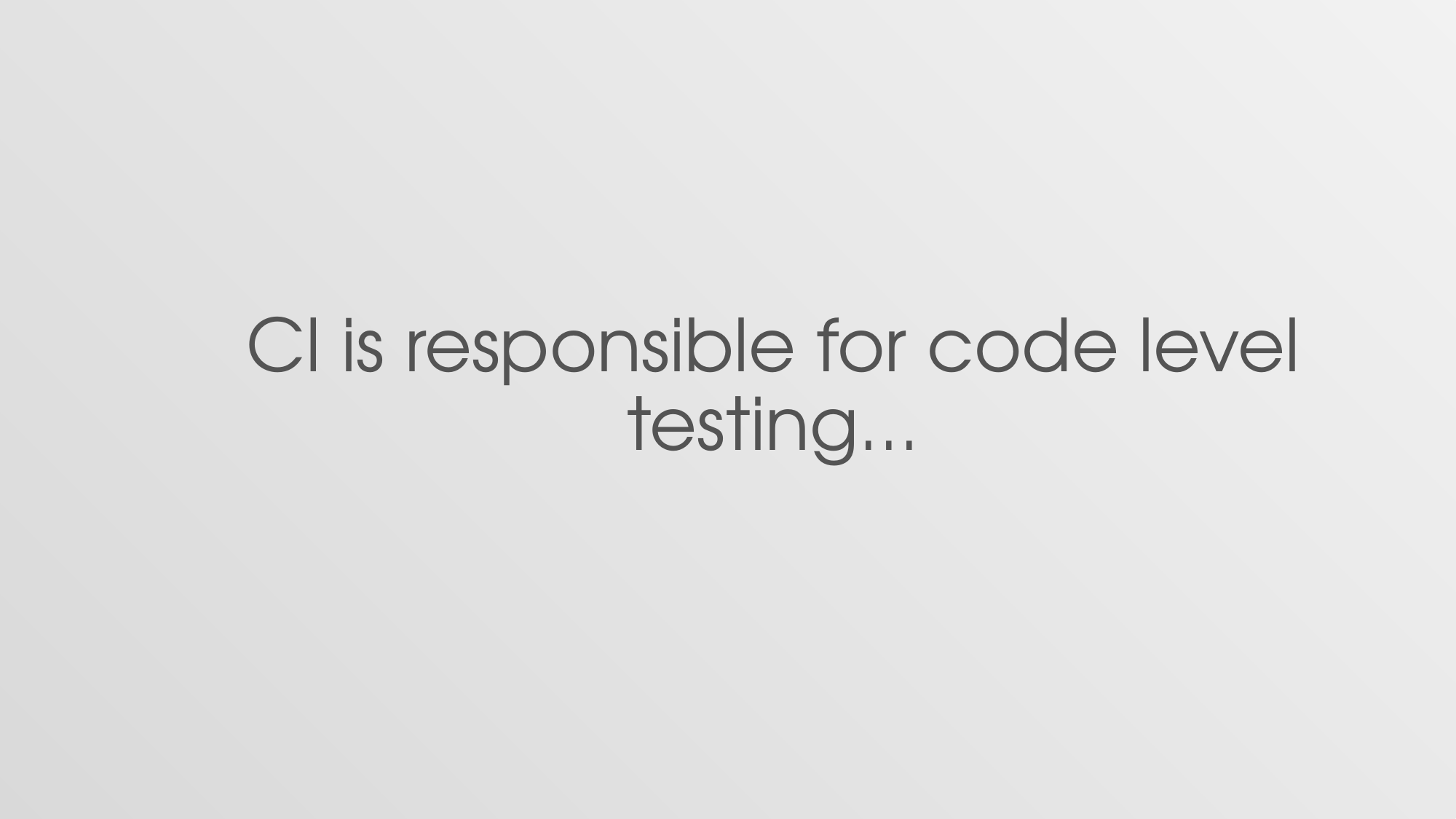

CI is responsible for code level testing...